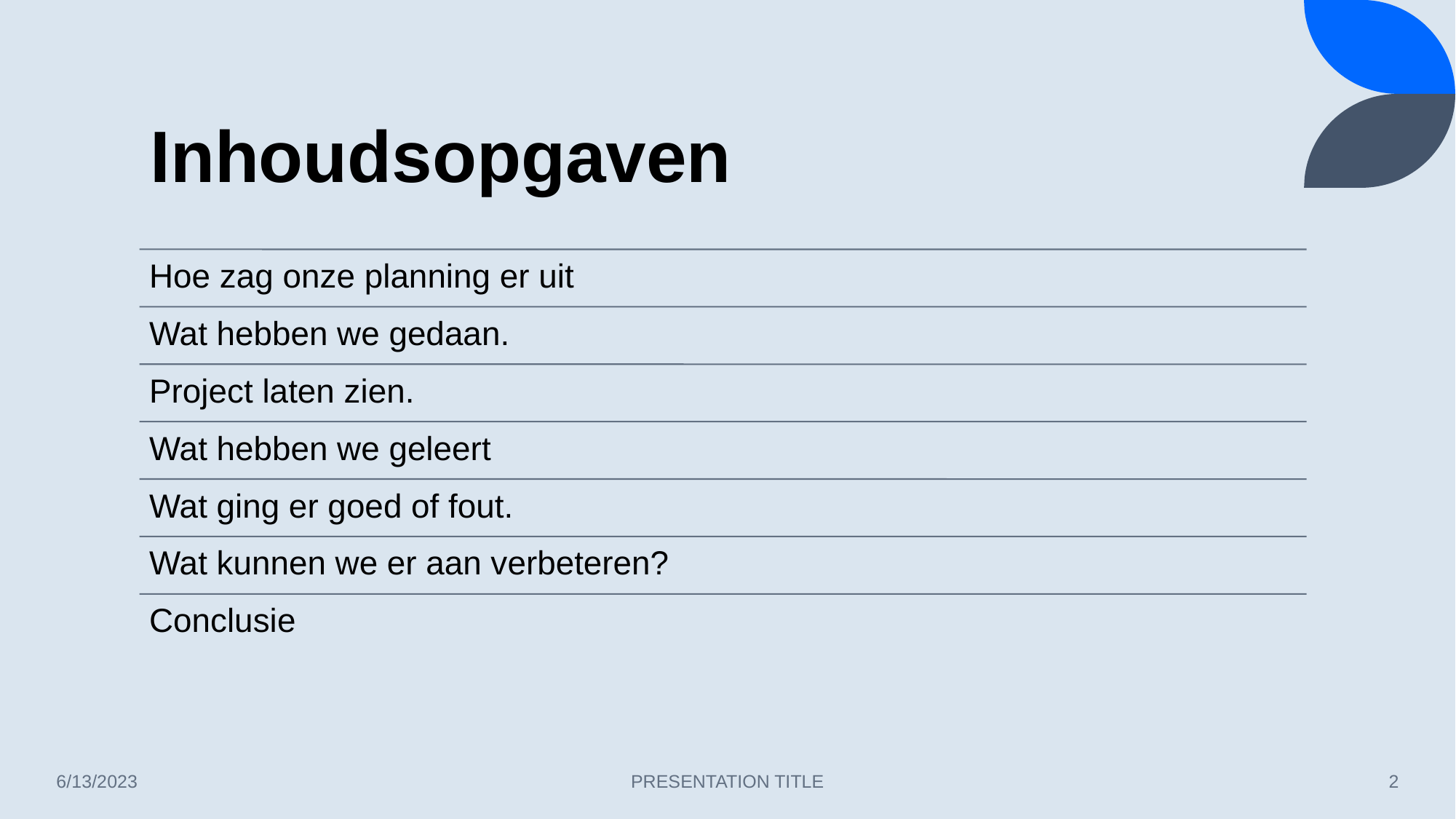

# Inhoudsopgaven
Hoe zag onze planning er uit
Wat hebben we gedaan.
Project laten zien.
Wat hebben we geleert
Wat ging er goed of fout.
Wat kunnen we er aan verbeteren?
Conclusie
6/13/2023
PRESENTATION TITLE
2